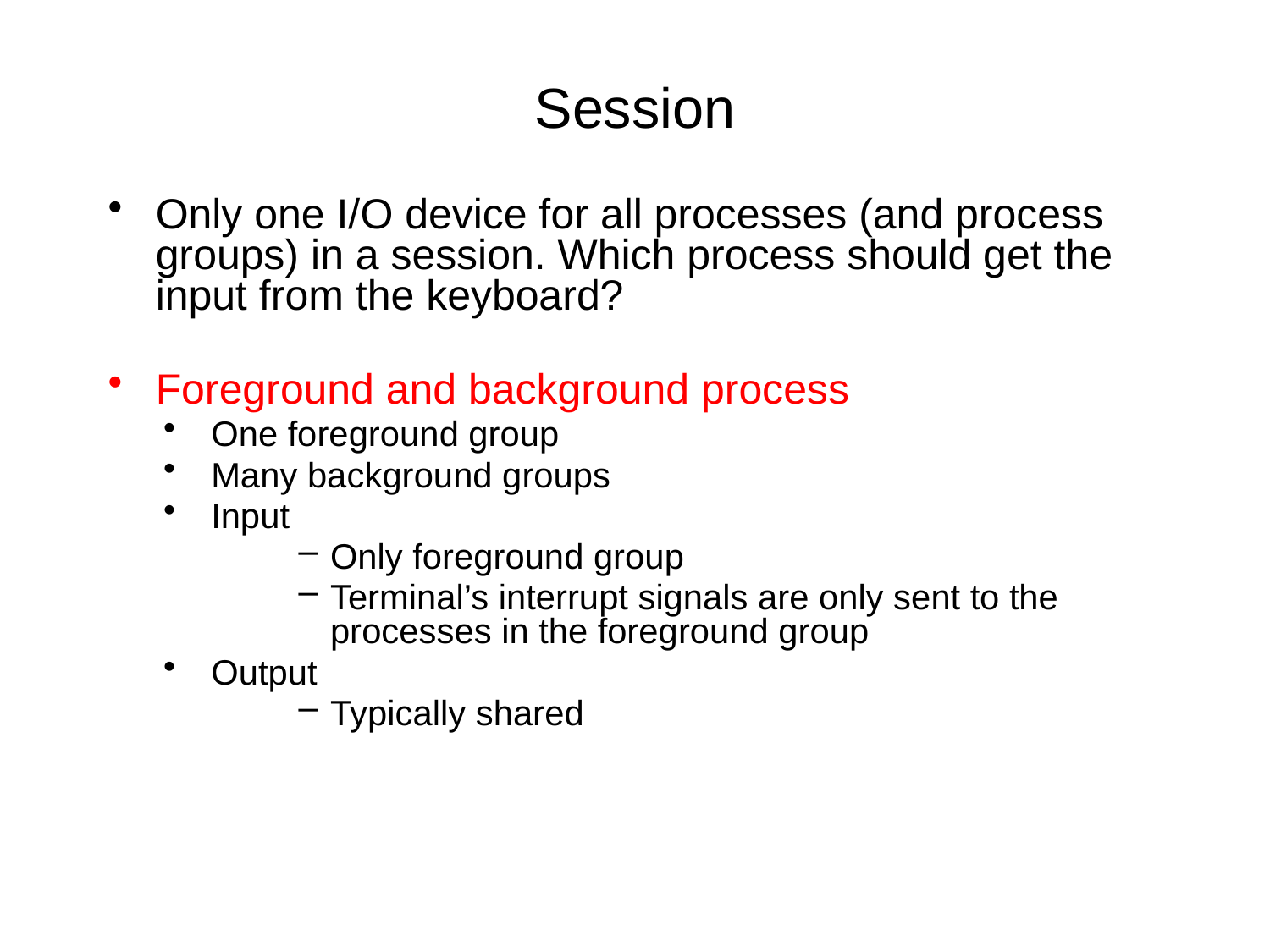

# Session
Only one I/O device for all processes (and process groups) in a session. Which process should get the input from the keyboard?

Foreground and background process
One foreground group
Many background groups
Input
Only foreground group
Terminal’s interrupt signals are only sent to the processes in the foreground group
Output
Typically shared